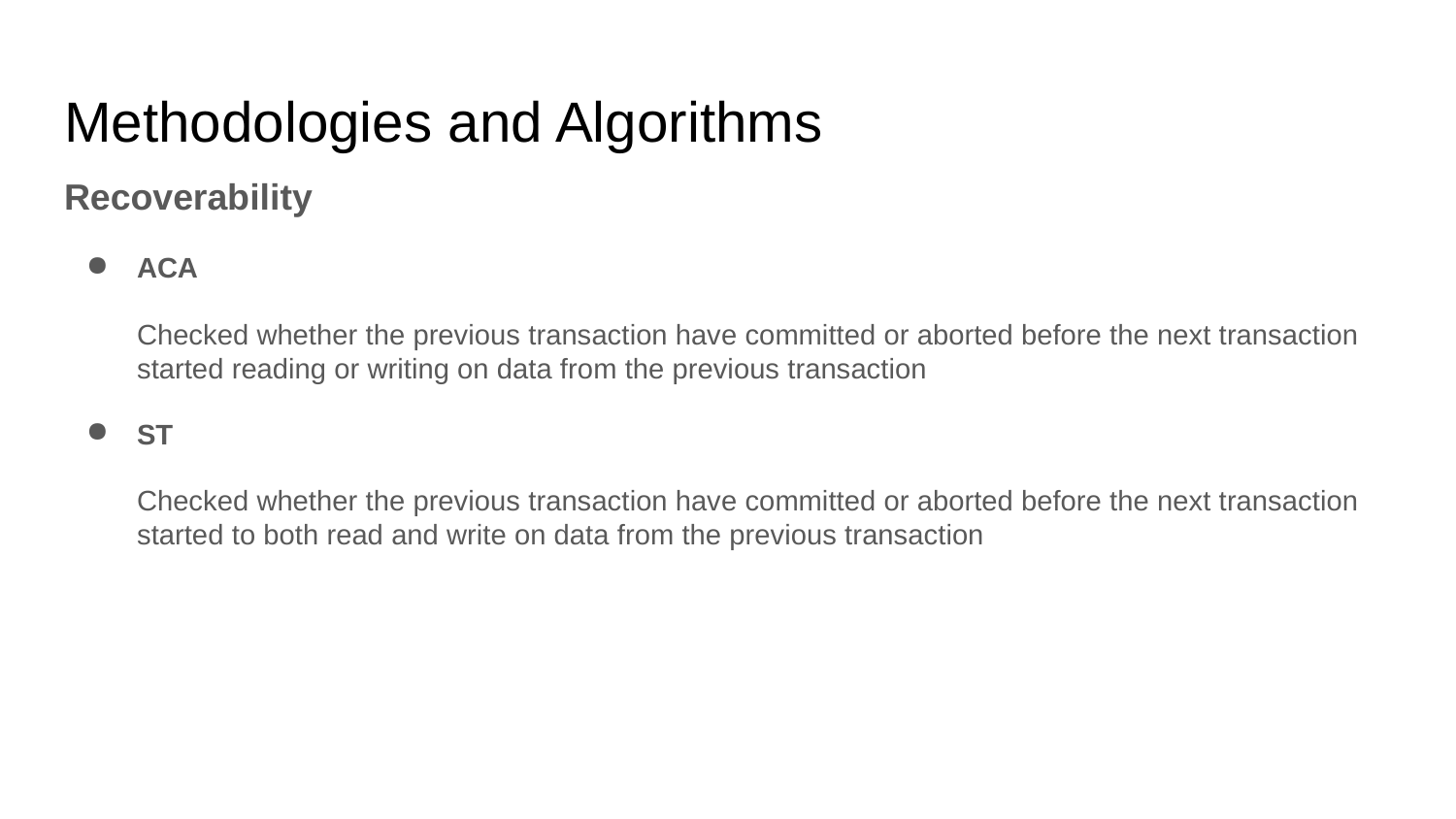

# Methodologies and Algorithms

Recoverability
ACA
Checked whether the previous transaction have committed or aborted before the next transaction started reading or writing on data from the previous transaction
ST
Checked whether the previous transaction have committed or aborted before the next transaction started to both read and write on data from the previous transaction